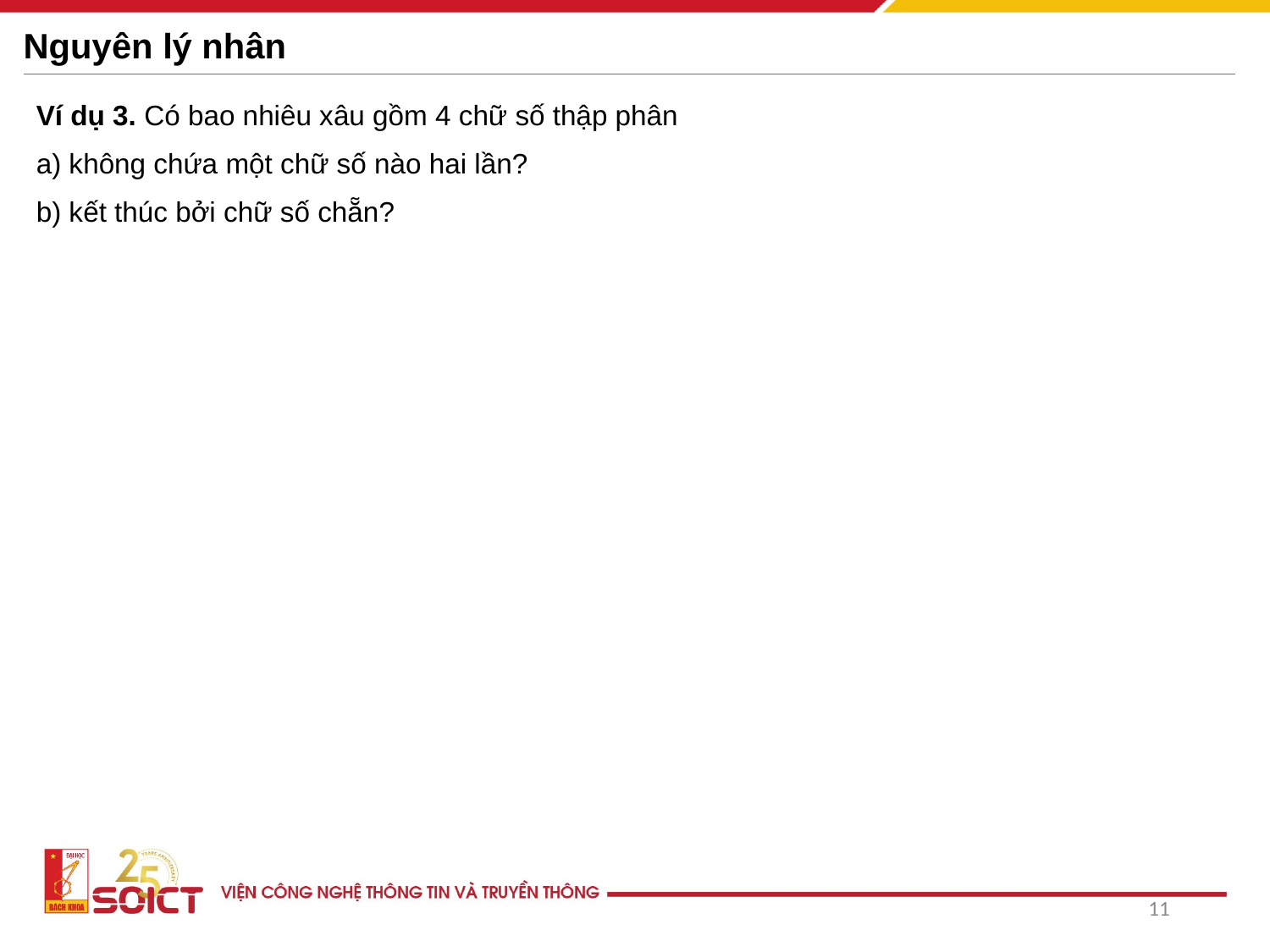

# Nguyên lý nhân
Ví dụ 3. Có bao nhiêu xâu gồm 4 chữ số thập phân
a) không chứa một chữ số nào hai lần?
b) kết thúc bởi chữ số chẵn?

11